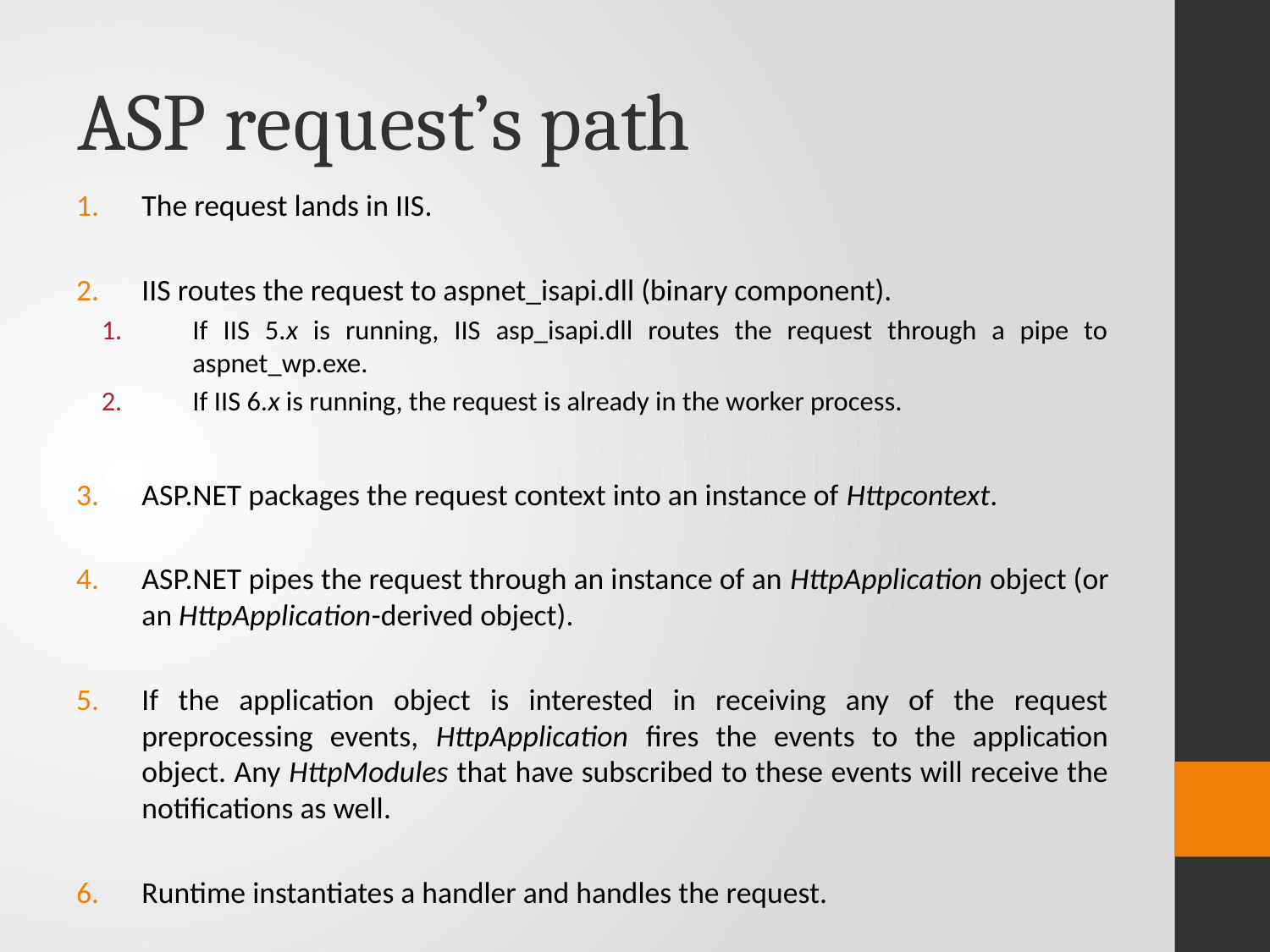

# ASP request’s path
The request lands in IIS.

IIS routes the request to aspnet_isapi.dll (binary component).
If IIS 5.x is running, IIS asp_isapi.dll routes the request through a pipe to aspnet_wp.exe.
If IIS 6.x is running, the request is already in the worker process.

ASP.NET packages the request context into an instance of Httpcontext.

ASP.NET pipes the request through an instance of an HttpApplication object (or an HttpApplication-derived object).

If the application object is interested in receiving any of the request preprocessing events, HttpApplication fires the events to the application object. Any HttpModules that have subscribed to these events will receive the notifications as well.

Runtime instantiates a handler and handles the request.